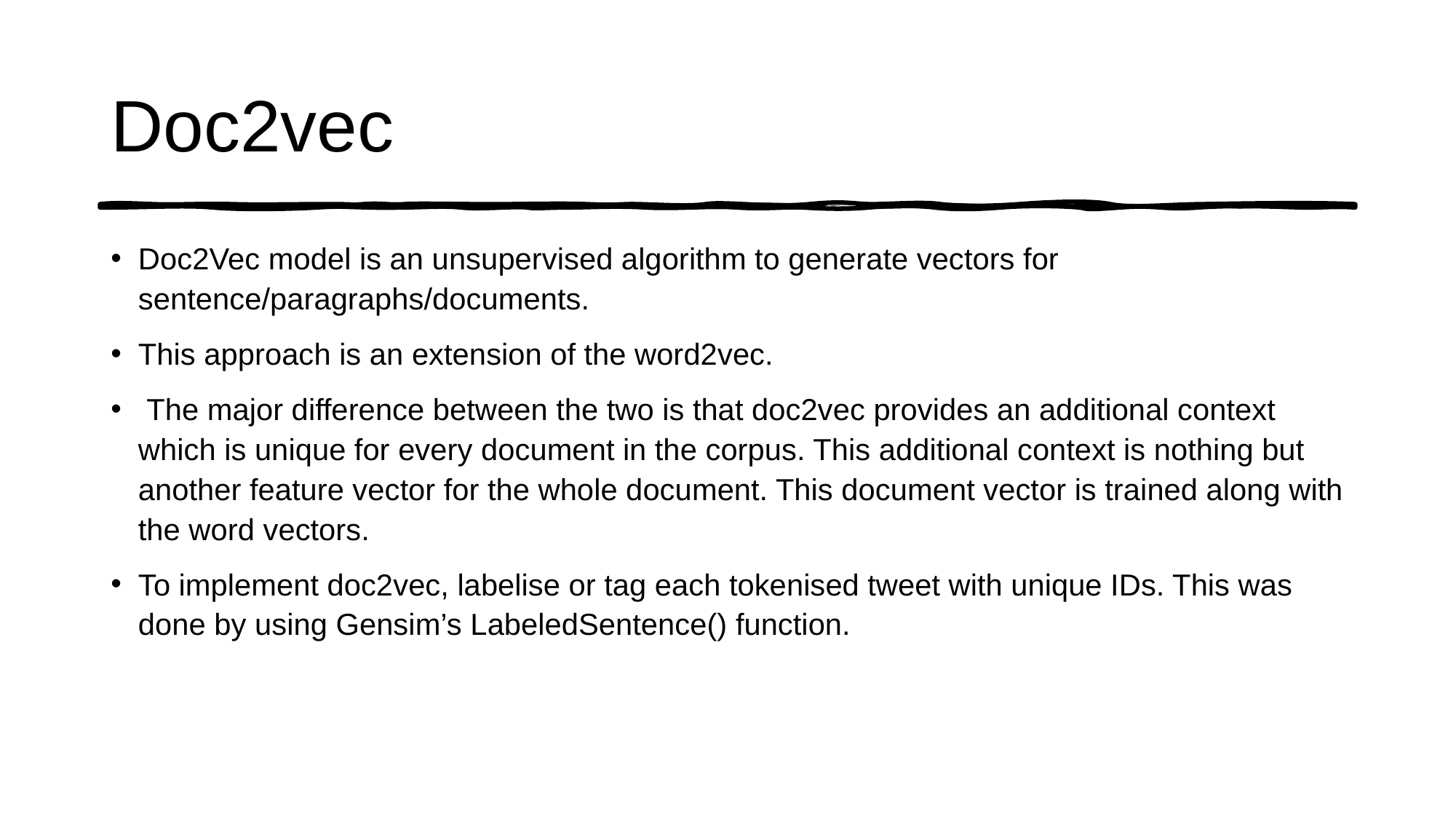

# Doc2vec
Doc2Vec model is an unsupervised algorithm to generate vectors for sentence/paragraphs/documents.
This approach is an extension of the word2vec.
 The major difference between the two is that doc2vec provides an additional context which is unique for every document in the corpus. This additional context is nothing but another feature vector for the whole document. This document vector is trained along with the word vectors.
To implement doc2vec, labelise or tag each tokenised tweet with unique IDs. This was done by using Gensim’s LabeledSentence() function.